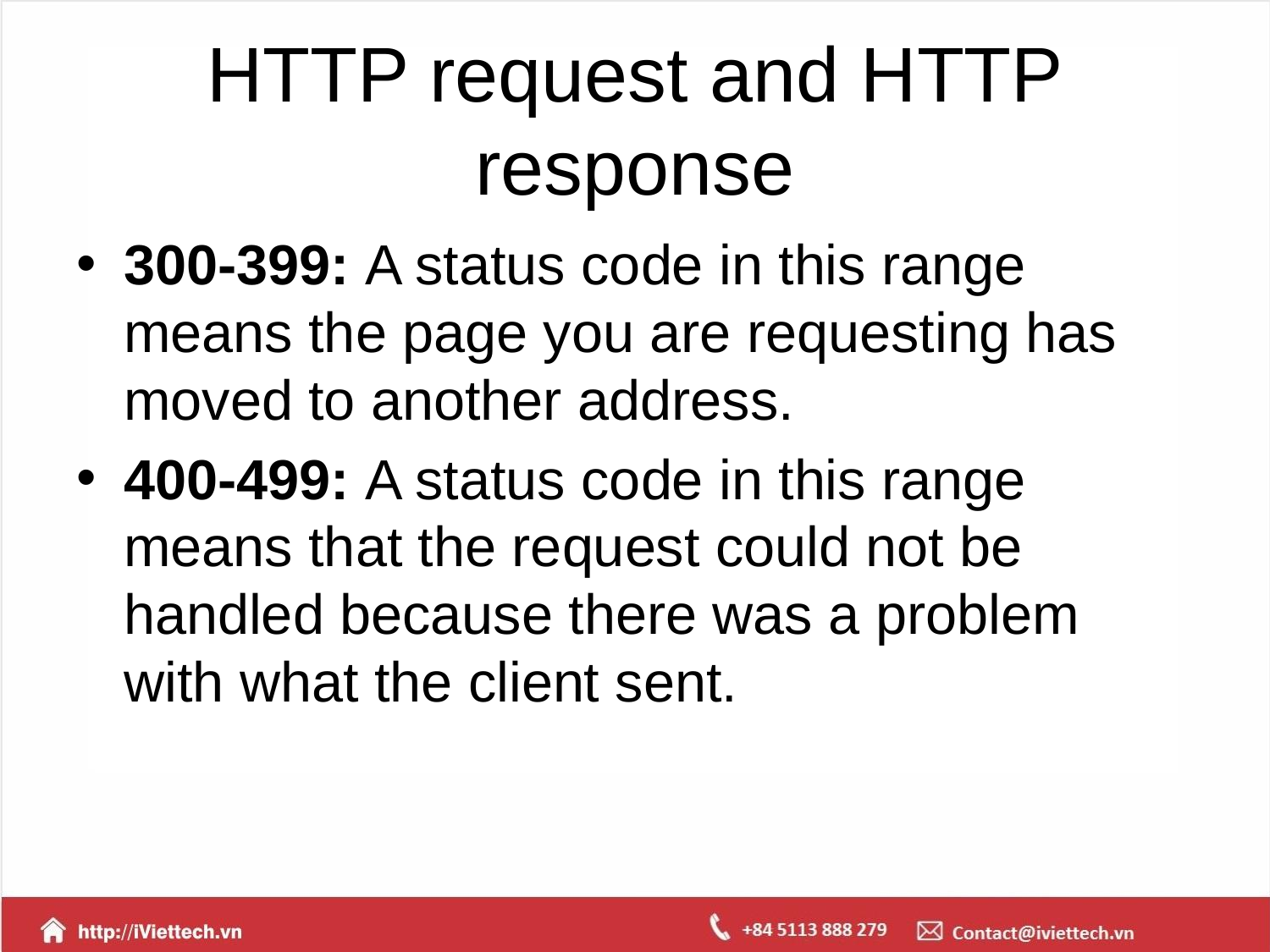

# HTTP request and HTTP response
300-399: A status code in this range means the page you are requesting has moved to another address.
400-499: A status code in this range means that the request could not be handled because there was a problem with what the client sent.